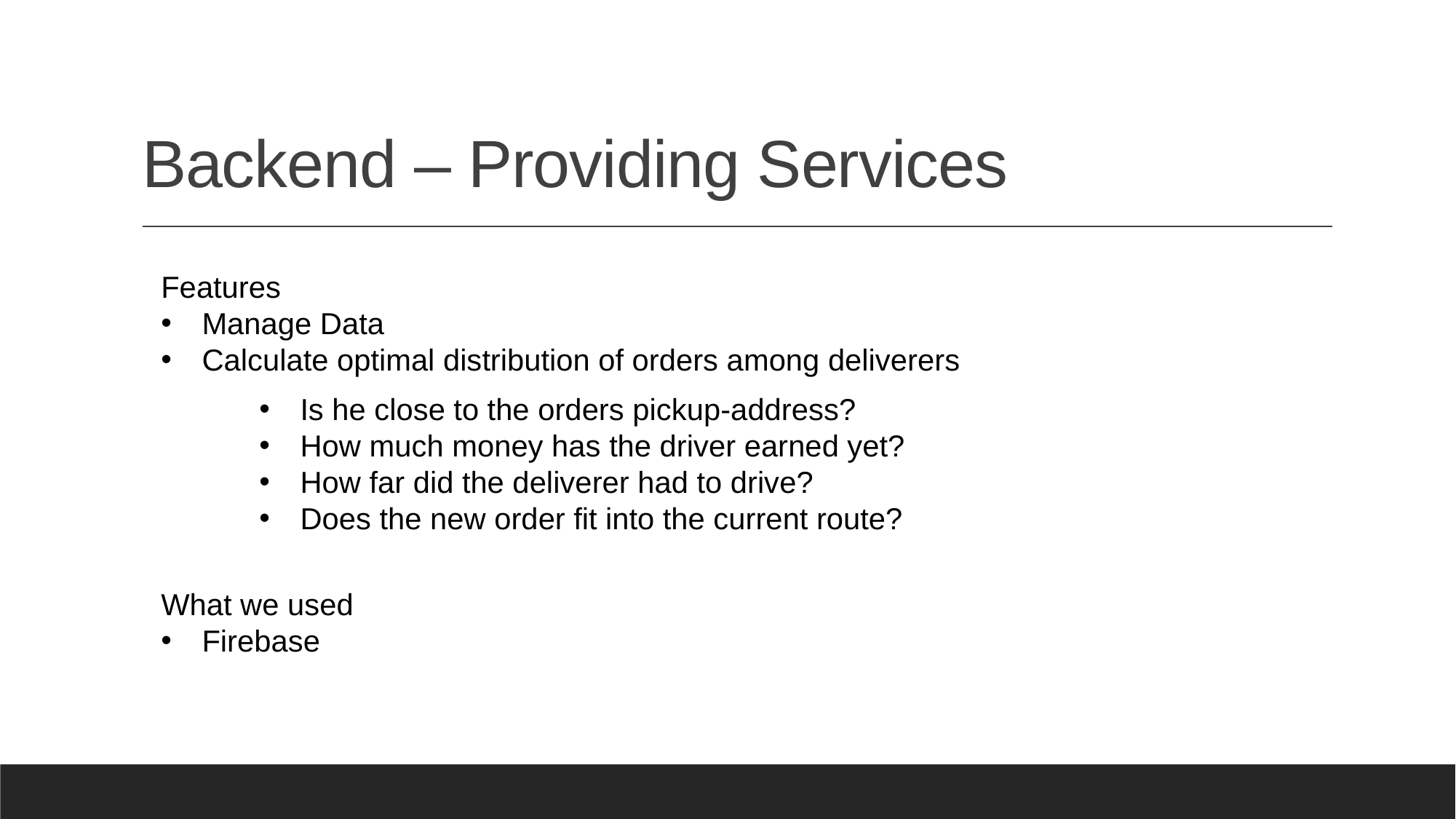

# Backend – Providing Services
Features
Manage Data
Calculate optimal distribution of orders among deliverers

Is he close to the orders pickup-address?
How much money has the driver earned yet?
How far did the deliverer had to drive?
Does the new order fit into the current route?

What we used
Firebase